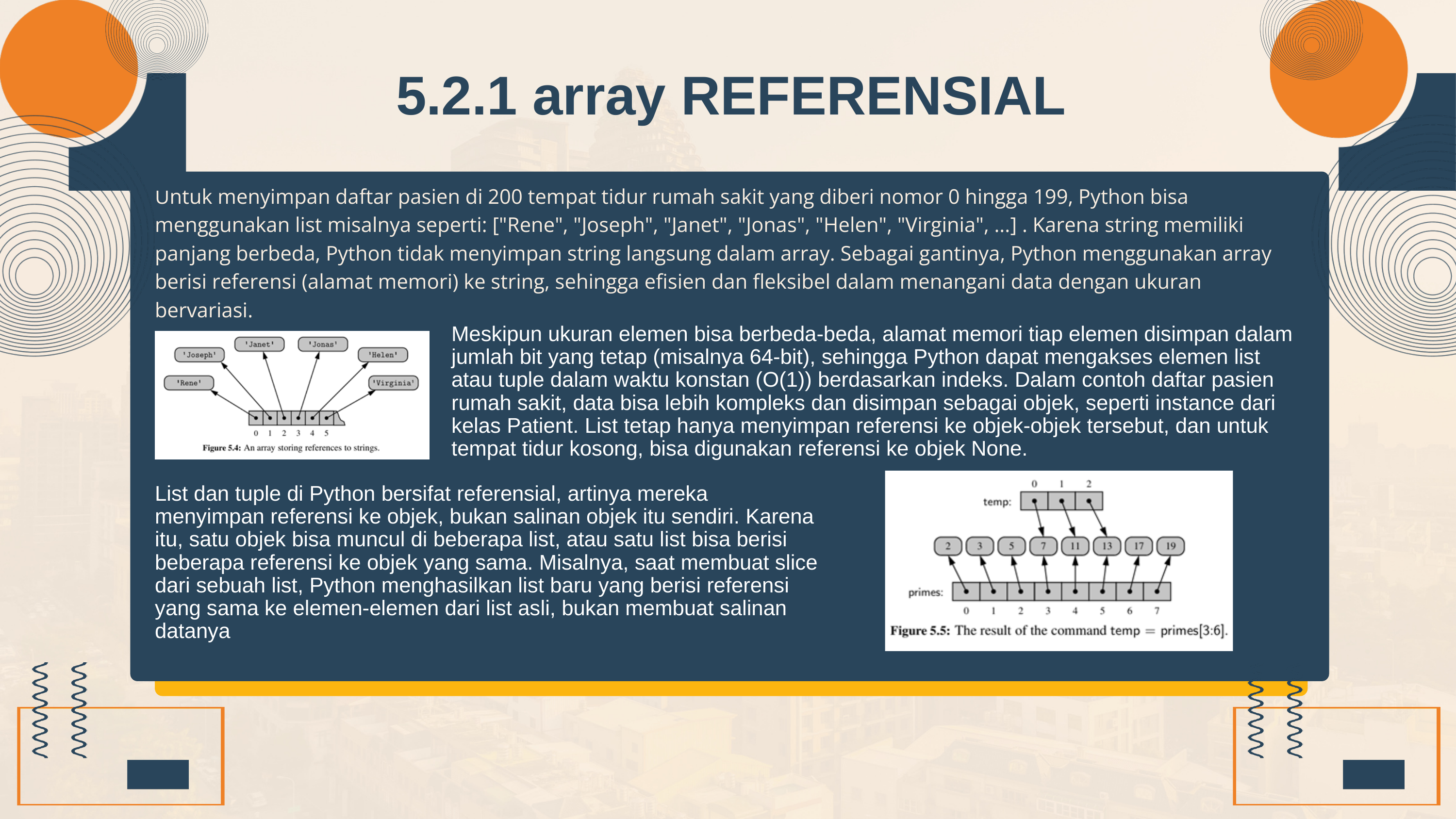

5.2.1 array REFERENSIAL

Untuk menyimpan daftar pasien di 200 tempat tidur rumah sakit yang diberi nomor 0 hingga 199, Python bisa menggunakan list misalnya seperti: ["Rene", "Joseph", "Janet", "Jonas", "Helen", "Virginia", ...] . Karena string memiliki panjang berbeda, Python tidak menyimpan string langsung dalam array. Sebagai gantinya, Python menggunakan array berisi referensi (alamat memori) ke string, sehingga efisien dan fleksibel dalam menangani data dengan ukuran bervariasi.
Meskipun ukuran elemen bisa berbeda-beda, alamat memori tiap elemen disimpan dalam jumlah bit yang tetap (misalnya 64-bit), sehingga Python dapat mengakses elemen list atau tuple dalam waktu konstan (O(1)) berdasarkan indeks. Dalam contoh daftar pasien rumah sakit, data bisa lebih kompleks dan disimpan sebagai objek, seperti instance dari kelas Patient. List tetap hanya menyimpan referensi ke objek-objek tersebut, dan untuk tempat tidur kosong, bisa digunakan referensi ke objek None.

List dan tuple di Python bersifat referensial, artinya mereka menyimpan referensi ke objek, bukan salinan objek itu sendiri. Karena itu, satu objek bisa muncul di beberapa list, atau satu list bisa berisi beberapa referensi ke objek yang sama. Misalnya, saat membuat slice dari sebuah list, Python menghasilkan list baru yang berisi referensi yang sama ke elemen-elemen dari list asli, bukan membuat salinan datanya